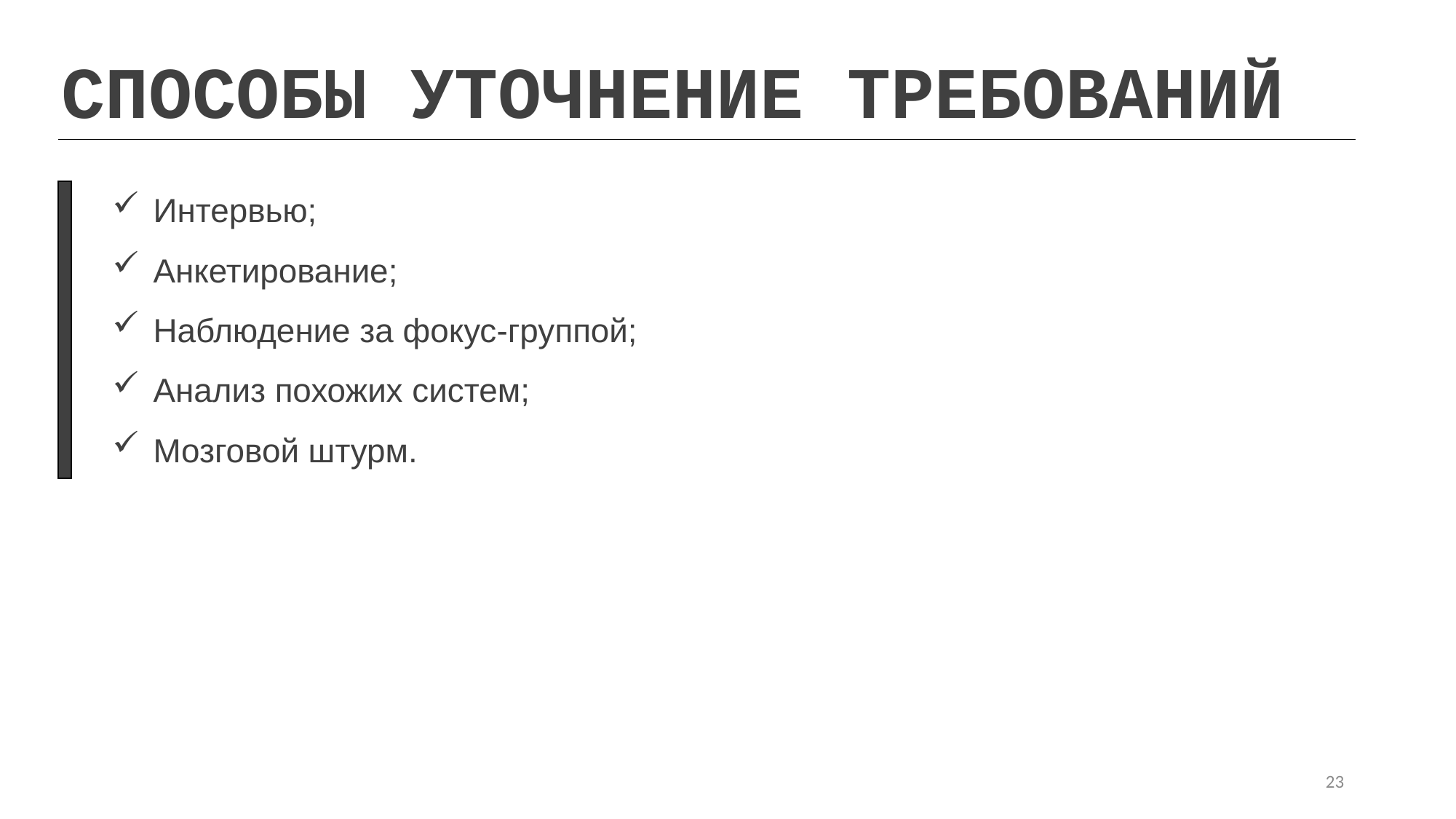

СПОСОБЫ УТОЧНЕНИЕ ТРЕБОВАНИЙ
Интервью;
Анкетирование;
Наблюдение за фокус-группой;
Анализ похожих систем;
Мозговой штурм.

23